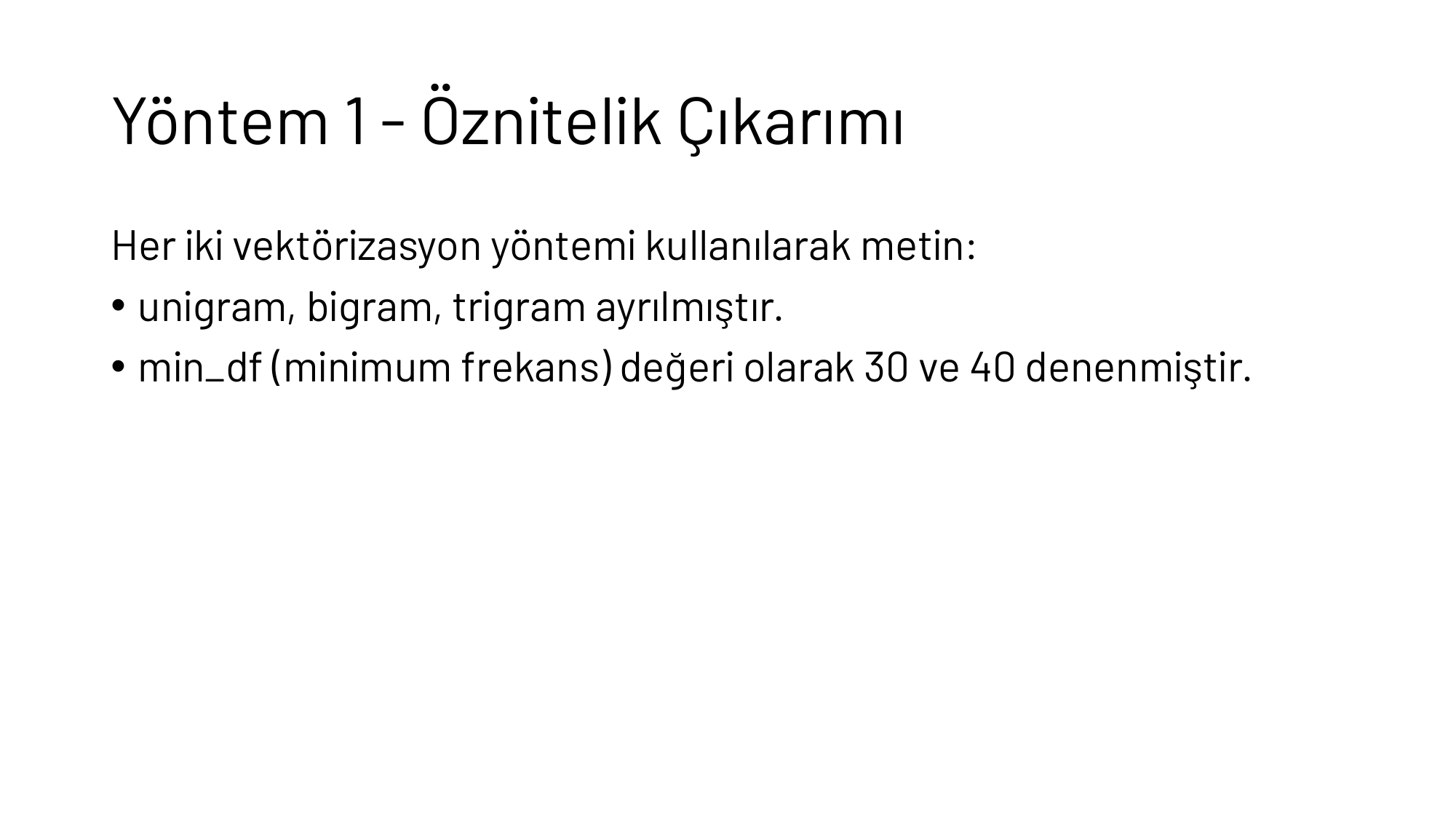

# Yöntem 1 - Öznitelik Çıkarımı
Her iki vektörizasyon yöntemi kullanılarak metin:
unigram, bigram, trigram ayrılmıştır.
min_df (minimum frekans) değeri olarak 30 ve 40 denenmiştir.